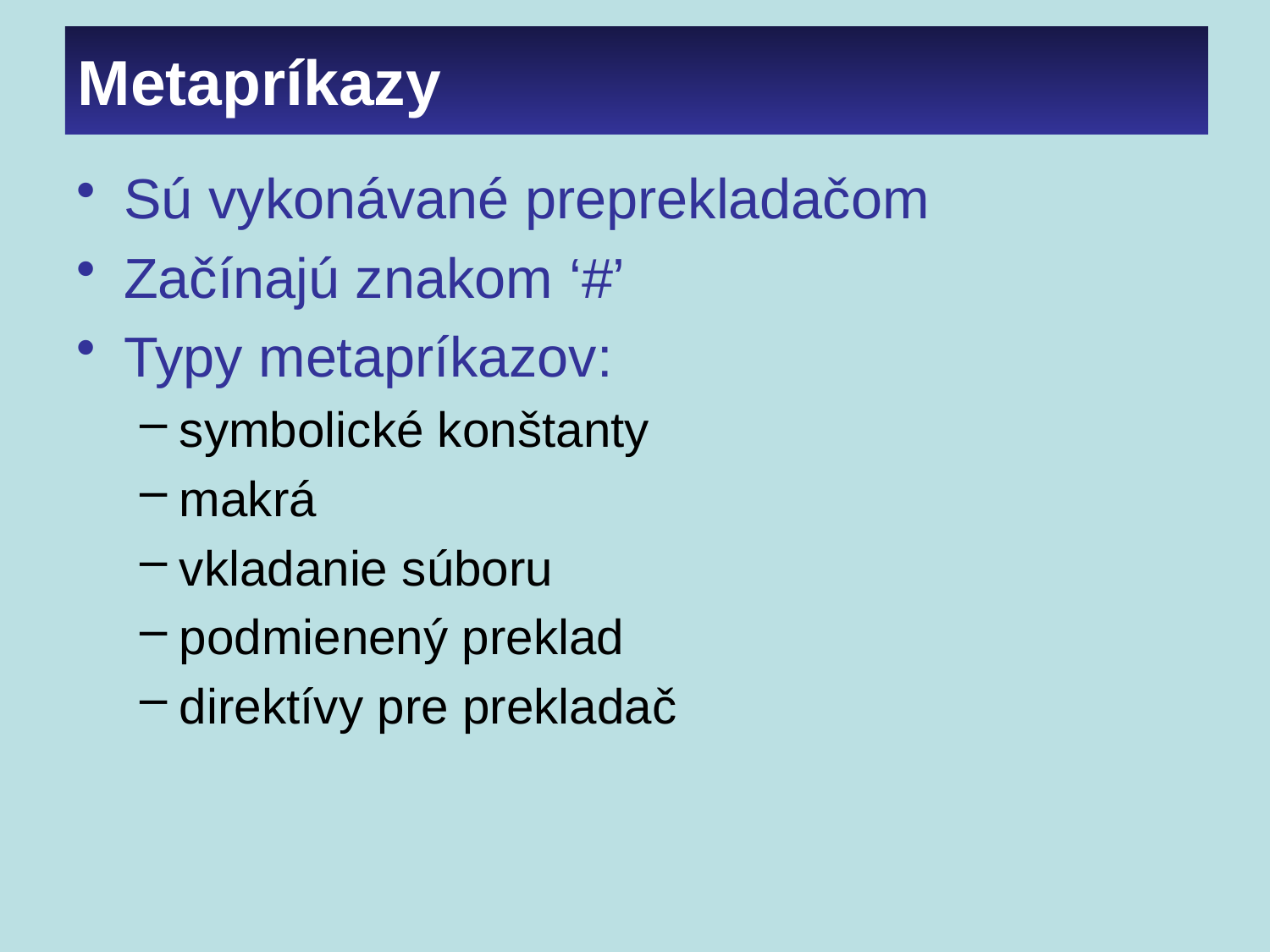

# Metapríkazy
Sú vykonávané preprekladačom
Začínajú znakom ‘#’
Typy metapríkazov:
symbolické konštanty
makrá
vkladanie súboru
podmienený preklad
direktívy pre prekladač